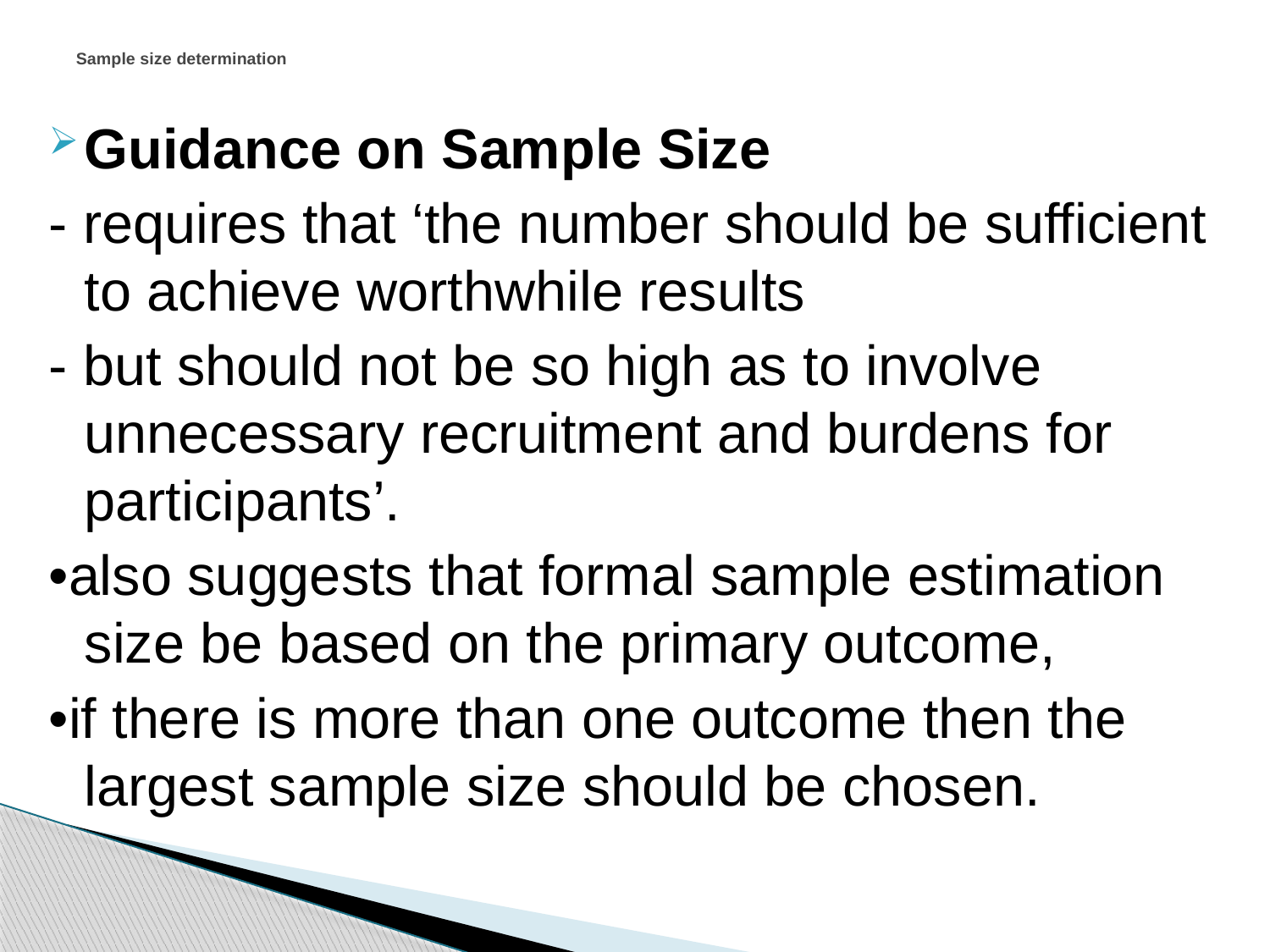

# Sample size determination
Guidance on Sample Size
- requires that ‘the number should be sufficient to achieve worthwhile results
- but should not be so high as to involve unnecessary recruitment and burdens for participants’.
•also suggests that formal sample estimation size be based on the primary outcome,
•if there is more than one outcome then the largest sample size should be chosen.